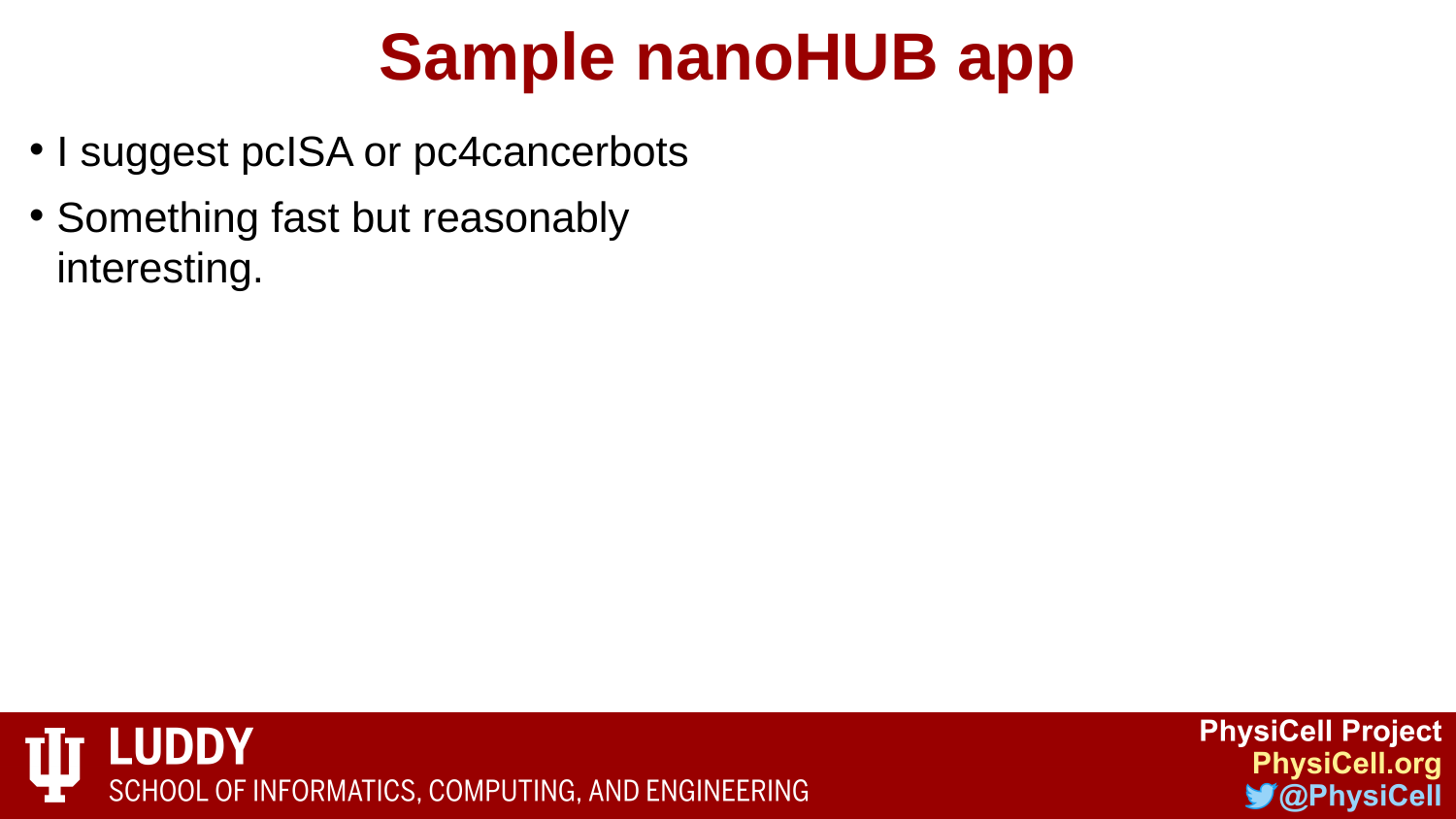

# Sample nanoHUB app
I suggest pcISA or pc4cancerbots
Something fast but reasonably interesting.